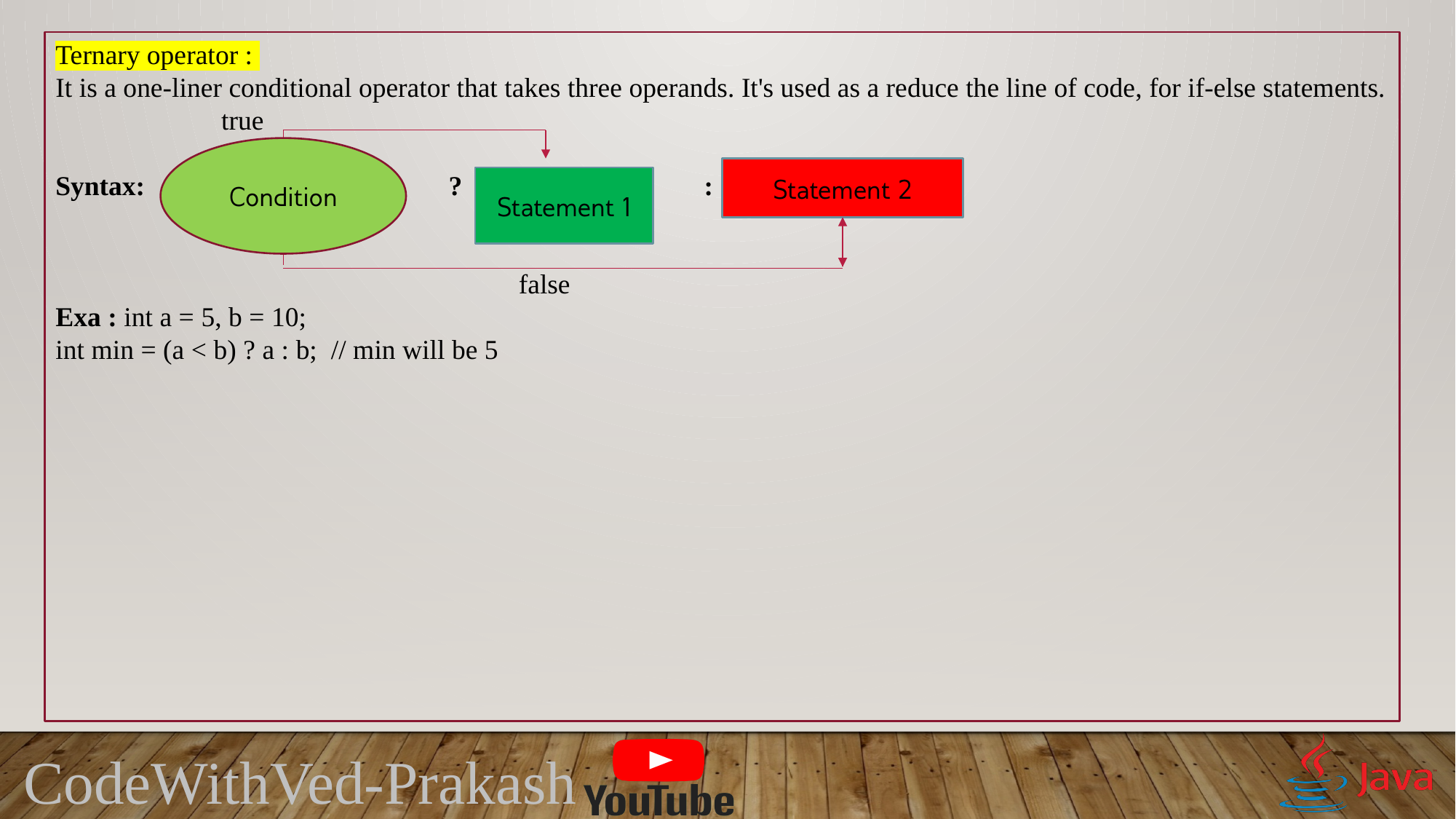

Ternary operator :
It is a one-liner conditional operator that takes three operands. It's used as a reduce the line of code, for if-else statements.                         true

Syntax:                                            ?                                   :

                                                                   false
Exa : int a = 5, b = 10;
int min = (a < b) ? a : b;  // min will be 5

Condition
Statement 2
Statement 1